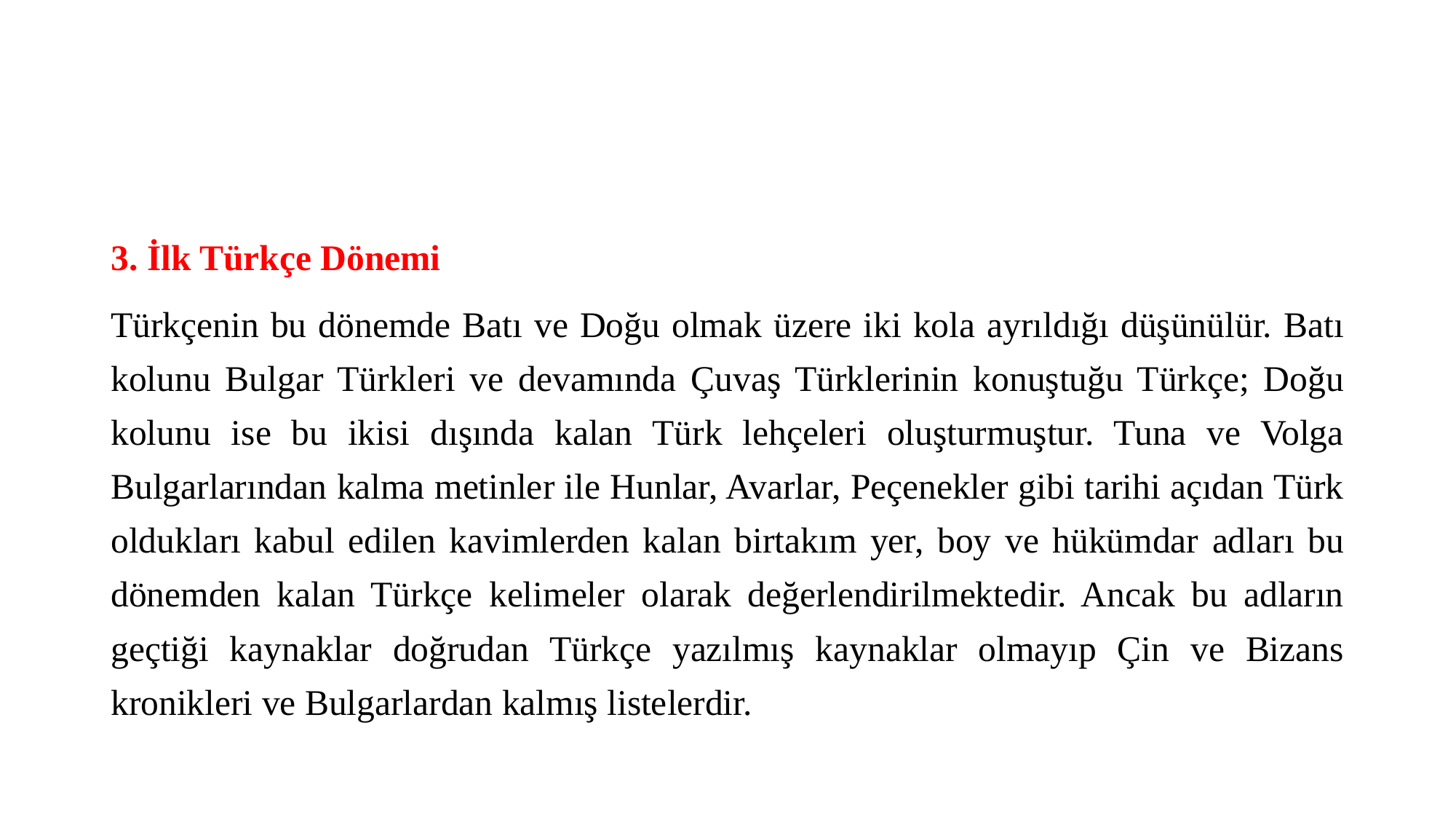

3. İlk Türkçe Dönemi
Türkçenin bu dönemde Batı ve Doğu olmak üzere iki kola ayrıldığı düşünülür. Batı kolunu Bulgar Türkleri ve devamında Çuvaş Türklerinin konuştuğu Türkçe; Doğu kolunu ise bu ikisi dışında kalan Türk lehçeleri oluşturmuştur. Tuna ve Volga Bulgarlarından kalma metinler ile Hunlar, Avarlar, Peçenekler gibi tarihi açıdan Türk oldukları kabul edilen kavimlerden kalan birtakım yer, boy ve hükümdar adları bu dönemden kalan Türkçe kelimeler olarak değerlendirilmektedir. Ancak bu adların geçtiği kaynaklar doğrudan Türkçe yazılmış kaynaklar olmayıp Çin ve Bizans kronikleri ve Bulgarlardan kalmış listelerdir.